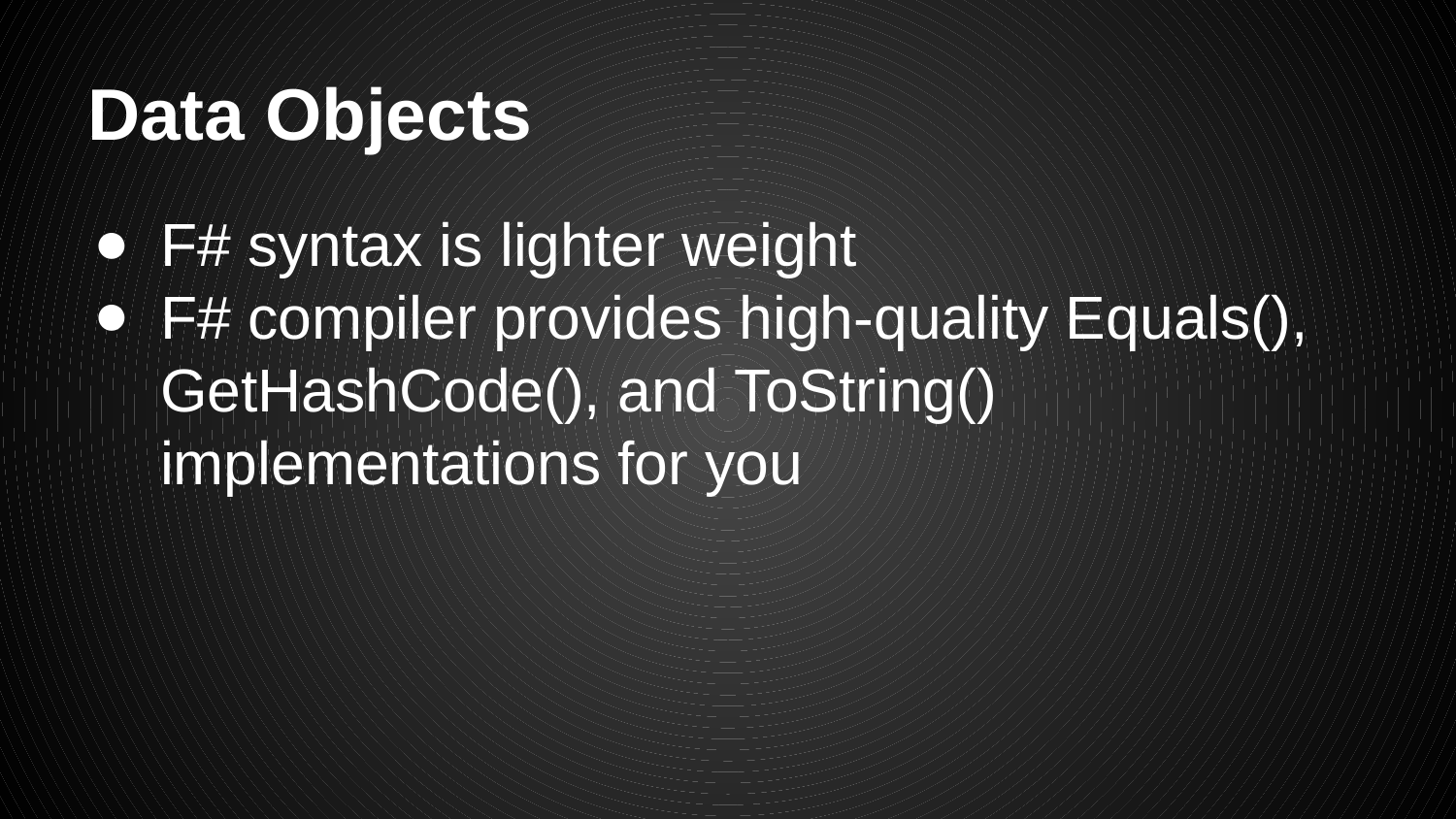

# Data Objects
F# syntax is lighter weight
F# compiler provides high-quality Equals(), GetHashCode(), and ToString() implementations for you